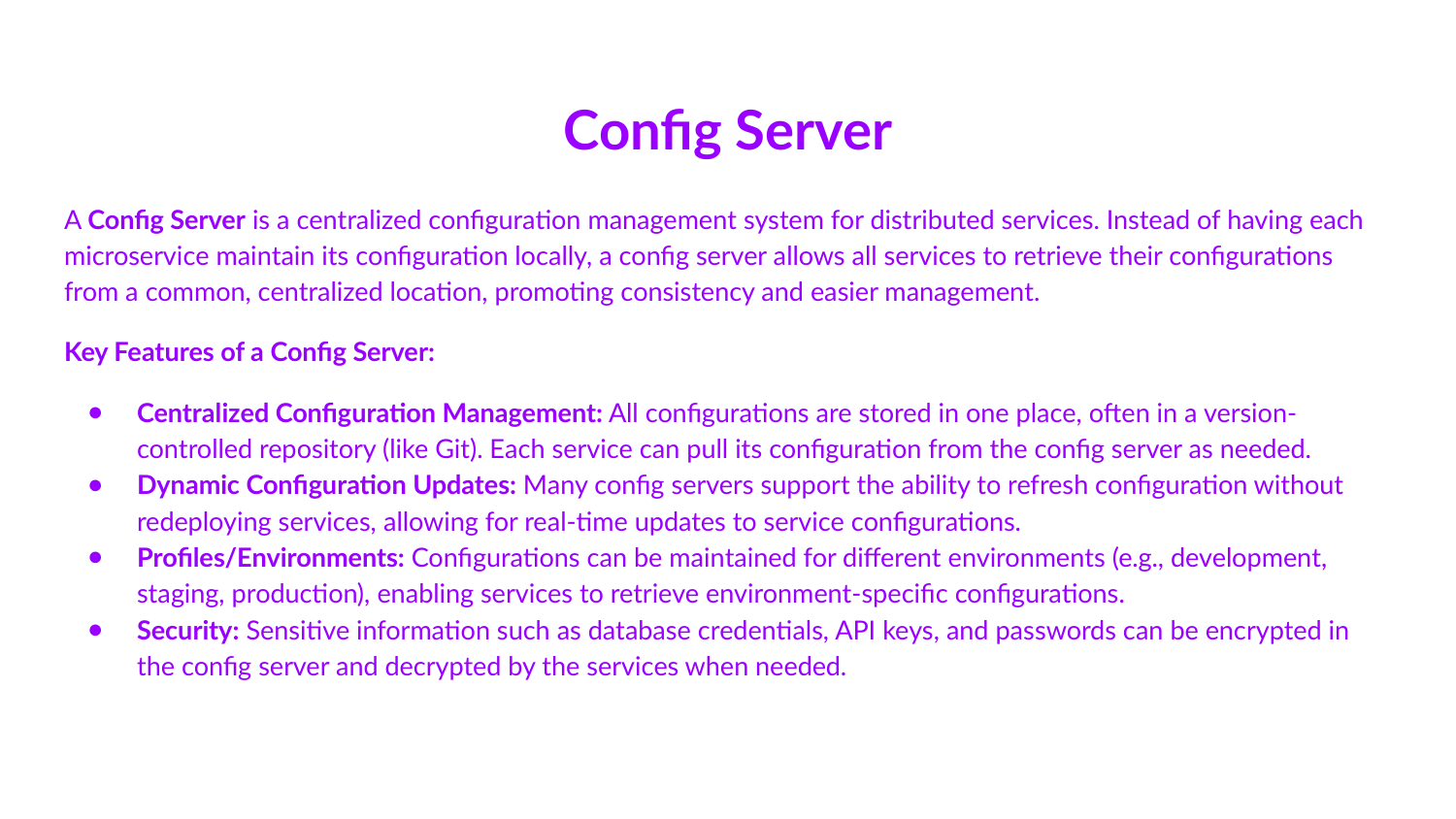

# Config Server
A Config Server is a centralized configuration management system for distributed services. Instead of having each microservice maintain its configuration locally, a config server allows all services to retrieve their configurations from a common, centralized location, promoting consistency and easier management.
Key Features of a Config Server:
Centralized Configuration Management: All configurations are stored in one place, often in a version-controlled repository (like Git). Each service can pull its configuration from the config server as needed.
Dynamic Configuration Updates: Many config servers support the ability to refresh configuration without redeploying services, allowing for real-time updates to service configurations.
Profiles/Environments: Configurations can be maintained for different environments (e.g., development, staging, production), enabling services to retrieve environment-specific configurations.
Security: Sensitive information such as database credentials, API keys, and passwords can be encrypted in the config server and decrypted by the services when needed.